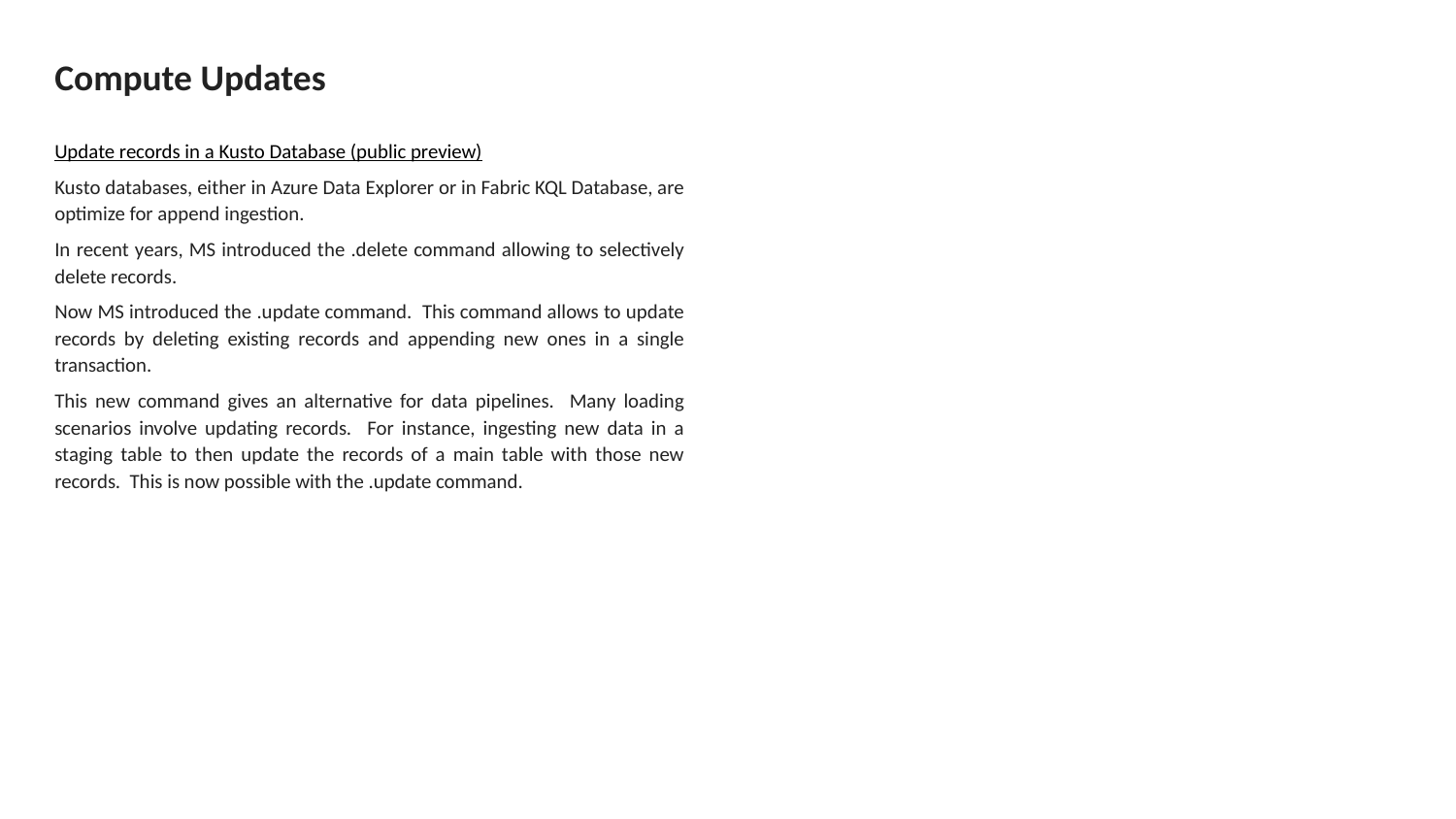

# Compute Updates
Update records in a Kusto Database (public preview)
Kusto databases, either in Azure Data Explorer or in Fabric KQL Database, are optimize for append ingestion.
In recent years, MS introduced the .delete command allowing to selectively delete records.
Now MS introduced the .update command.  This command allows to update records by deleting existing records and appending new ones in a single transaction.
This new command gives an alternative for data pipelines.  Many loading scenarios involve updating records.  For instance, ingesting new data in a staging table to then update the records of a main table with those new records.  This is now possible with the .update command.